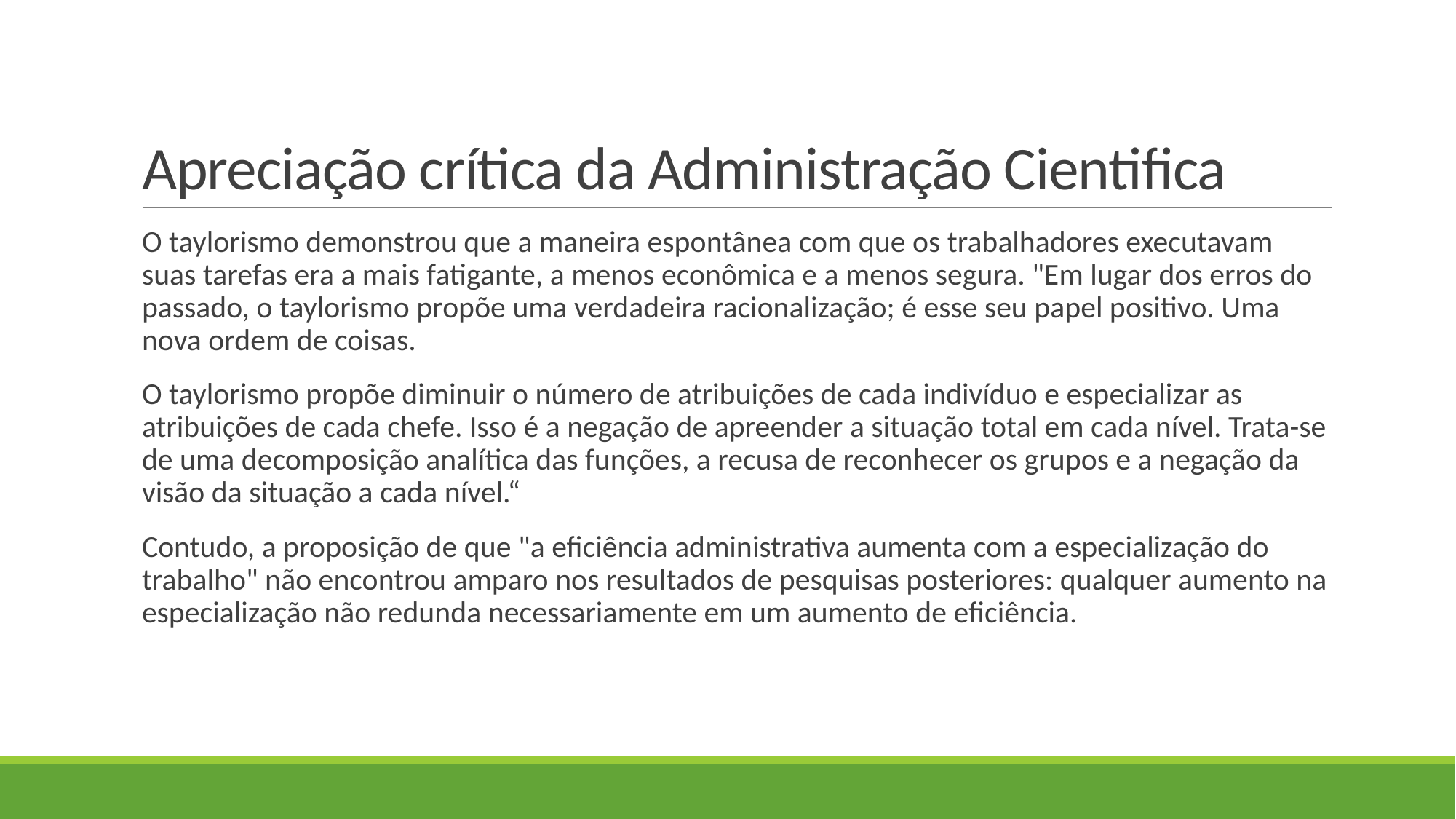

# Apreciação crítica da Administração Cientifica
O taylorismo demonstrou que a maneira espontânea com que os trabalhadores executavam suas tarefas era a mais fatigante, a menos econômica e a menos segura. "Em lugar dos erros do passado, o taylorismo propõe uma verdadeira racionalização; é esse seu papel positivo. Uma nova ordem de coisas.
O taylorismo propõe diminuir o número de atribuições de cada indivíduo e especializar as atribuições de cada chefe. Isso é a negação de apreender a situação total em cada nível. Trata-se de uma decomposição analítica das funções, a recusa de reconhecer os grupos e a negação da visão da situação a cada nível.“
Contudo, a proposição de que "a eficiência administrativa aumenta com a especialização do trabalho" não encontrou amparo nos resultados de pesquisas posteriores: qualquer aumento na especialização não redunda necessariamente em um aumento de eficiência.